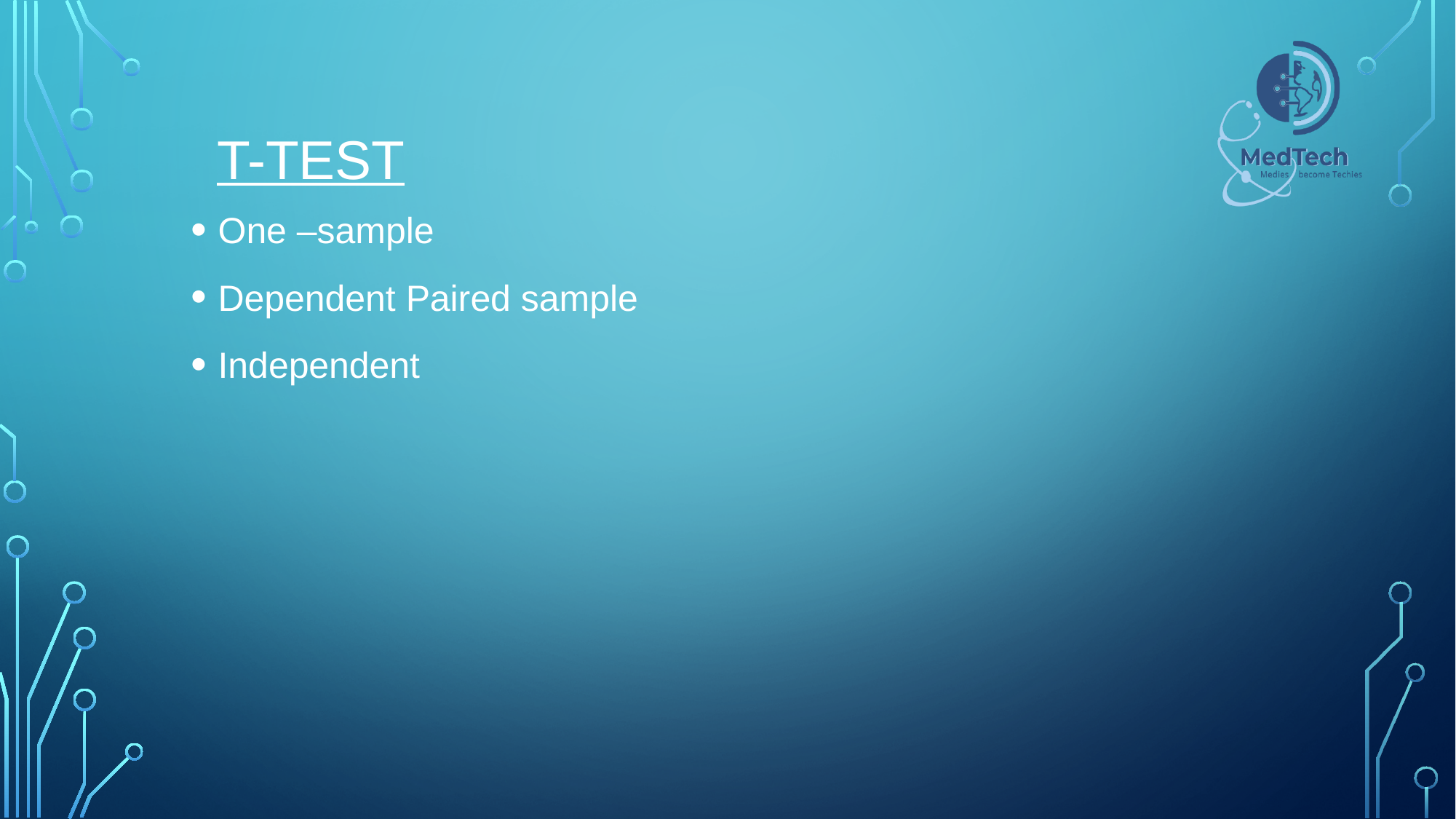

# T-Test
One –sample
Dependent Paired sample
Independent